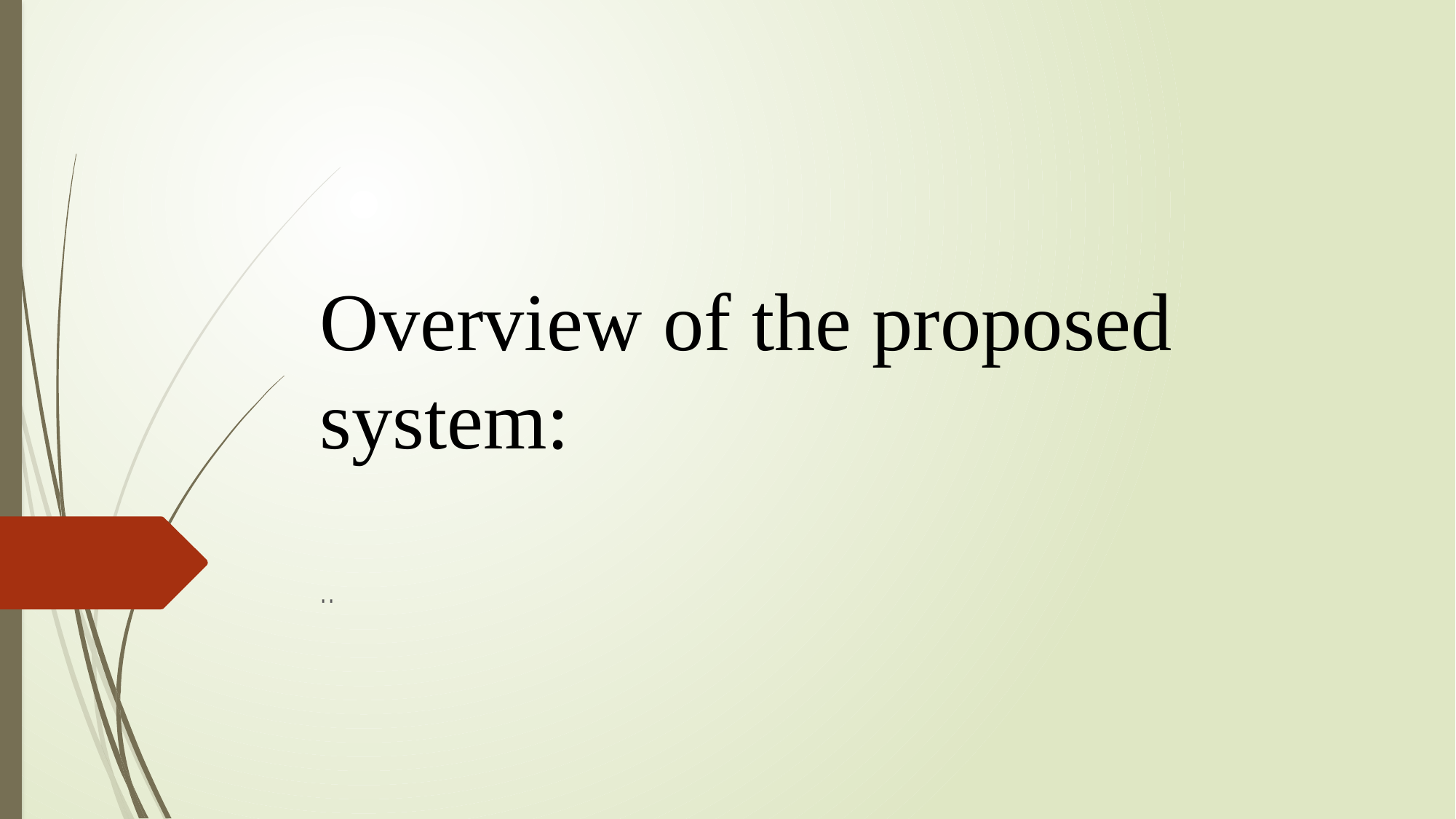

# Overview of the proposed   system:
..